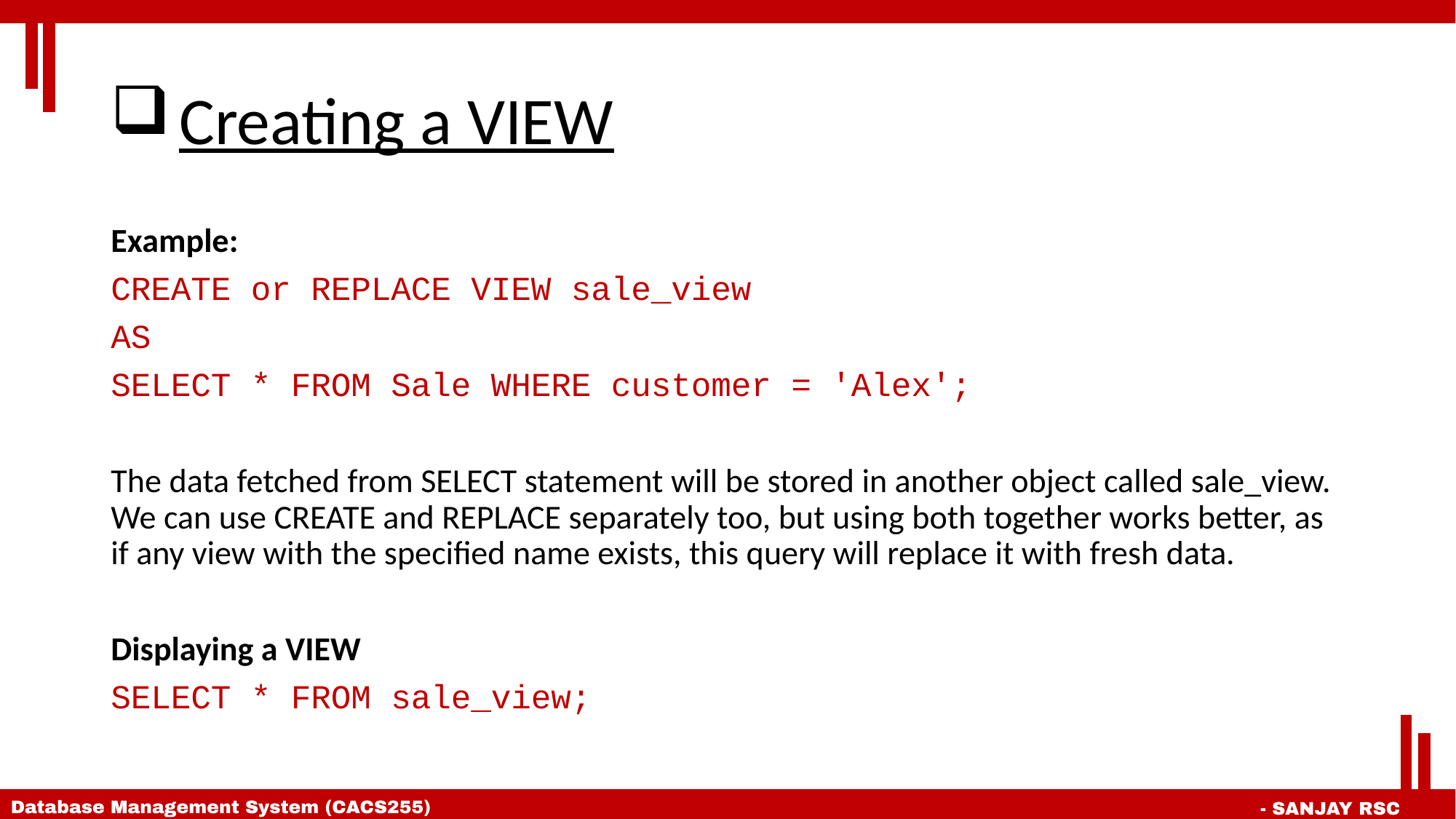

# Creating a VIEW
Example:
CREATE or REPLACE VIEW sale_view
AS
SELECT * FROM Sale WHERE customer = 'Alex';

The data fetched from SELECT statement will be stored in another object called sale_view. We can use CREATE and REPLACE separately too, but using both together works better, as if any view with the specified name exists, this query will replace it with fresh data.

Displaying a VIEW
SELECT * FROM sale_view;